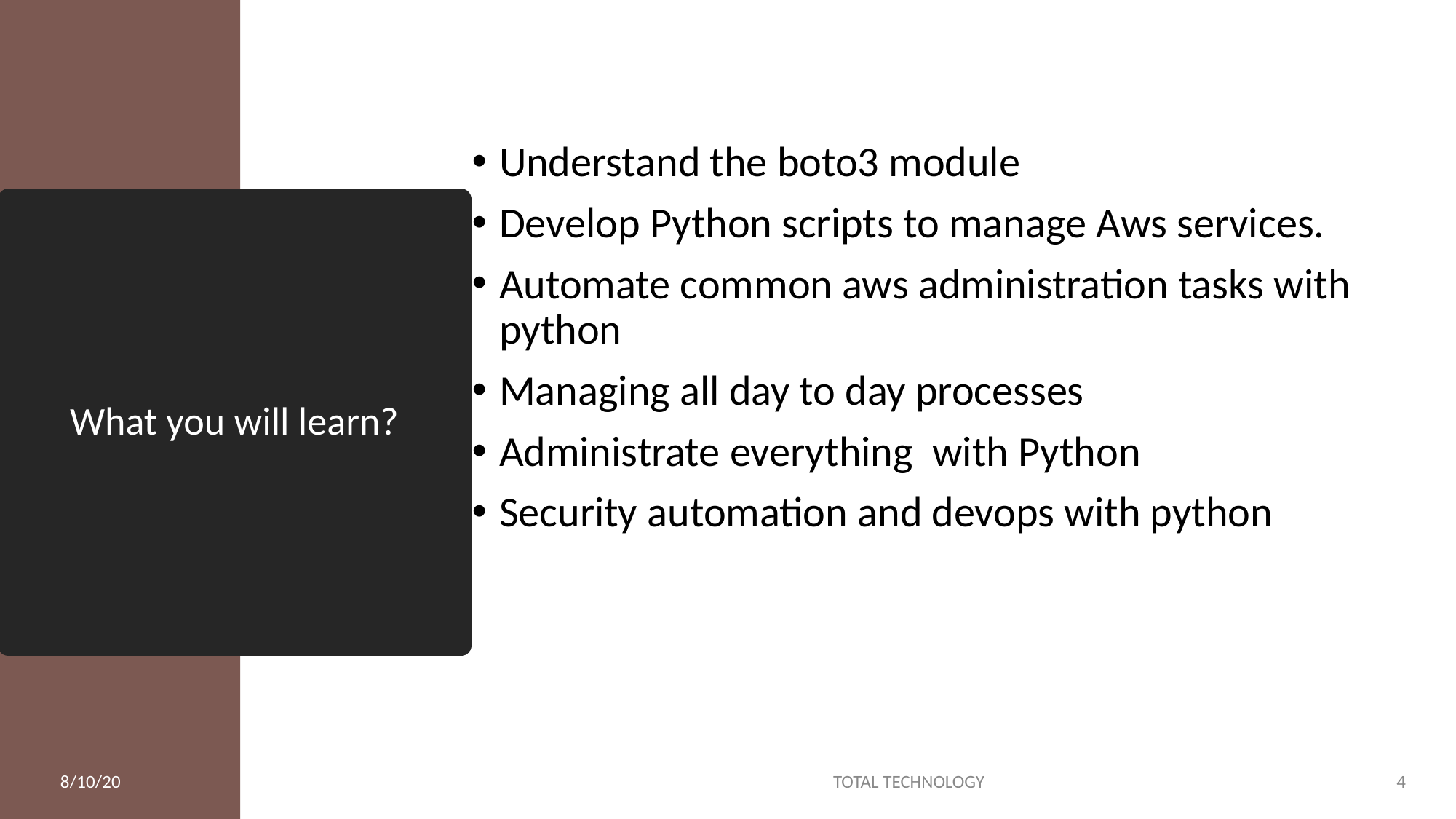

Understand the boto3 module
Develop Python scripts to manage Aws services.
Automate common aws administration tasks with python
Managing all day to day processes
Administrate everything  with Python
Security automation and devops with python

# What you will learn?
8/10/20
TOTAL TECHNOLOGY
4